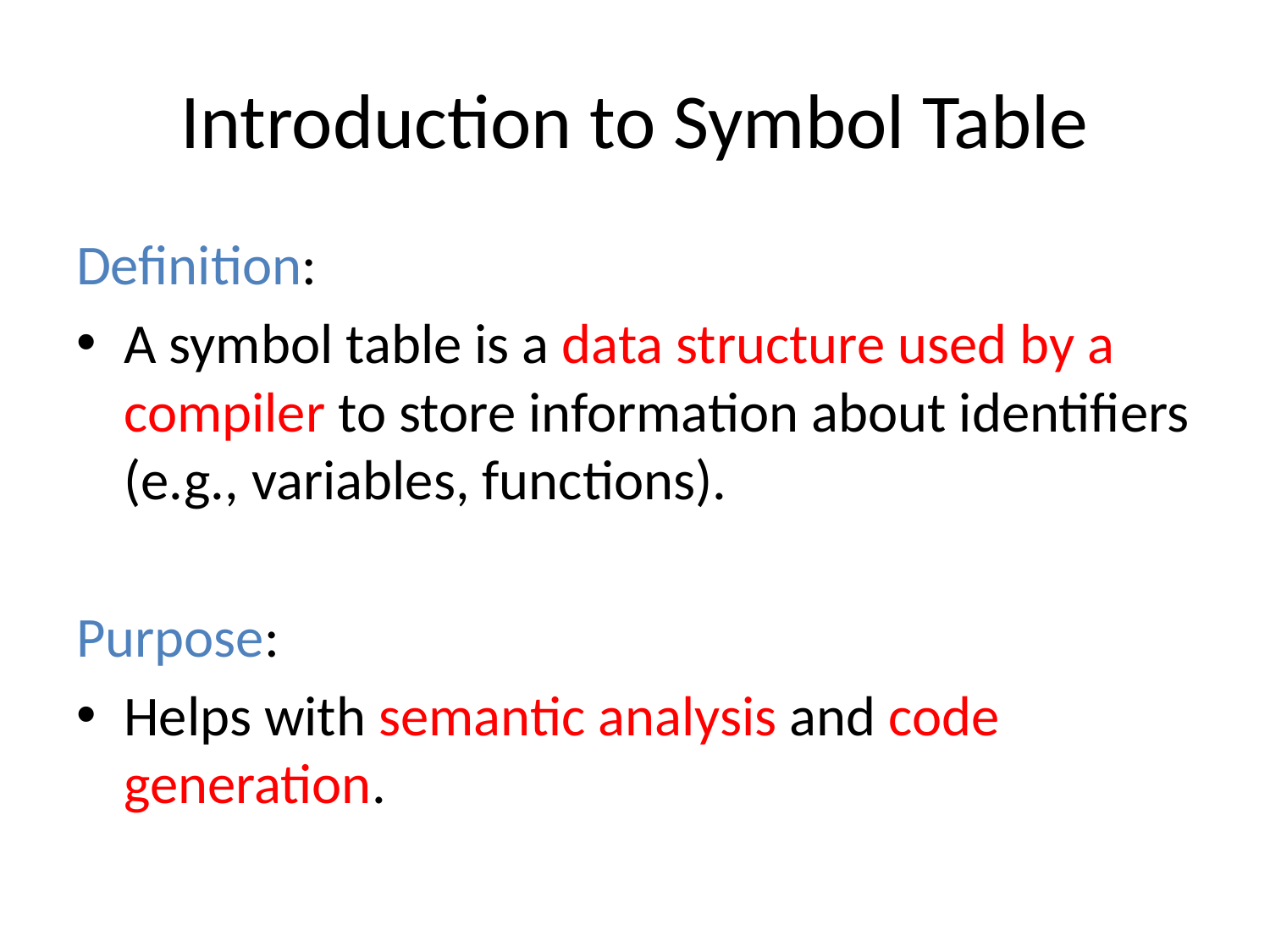

# Introduction to Symbol Table
Definition:
A symbol table is a data structure used by a compiler to store information about identifiers (e.g., variables, functions).

Purpose:
Helps with semantic analysis and code generation.